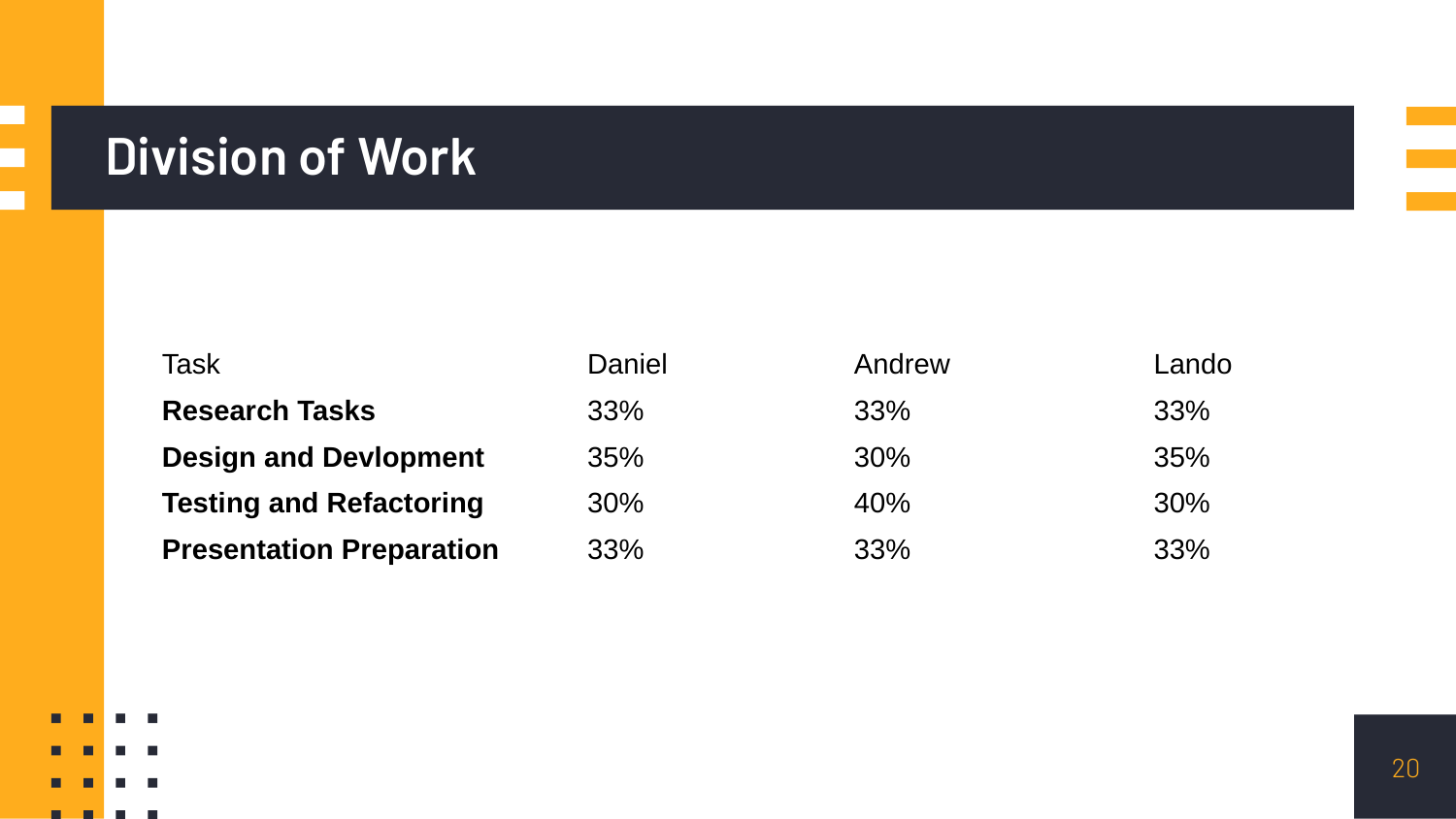

# Division of Work
| Task | Daniel | Andrew | Lando |
| --- | --- | --- | --- |
| Research Tasks | 33% | 33% | 33% |
| Design and Devlopment | 35% | 30% | 35% |
| Testing and Refactoring | 30% | 40% | 30% |
| Presentation Preparation | 33% | 33% | 33% |
20